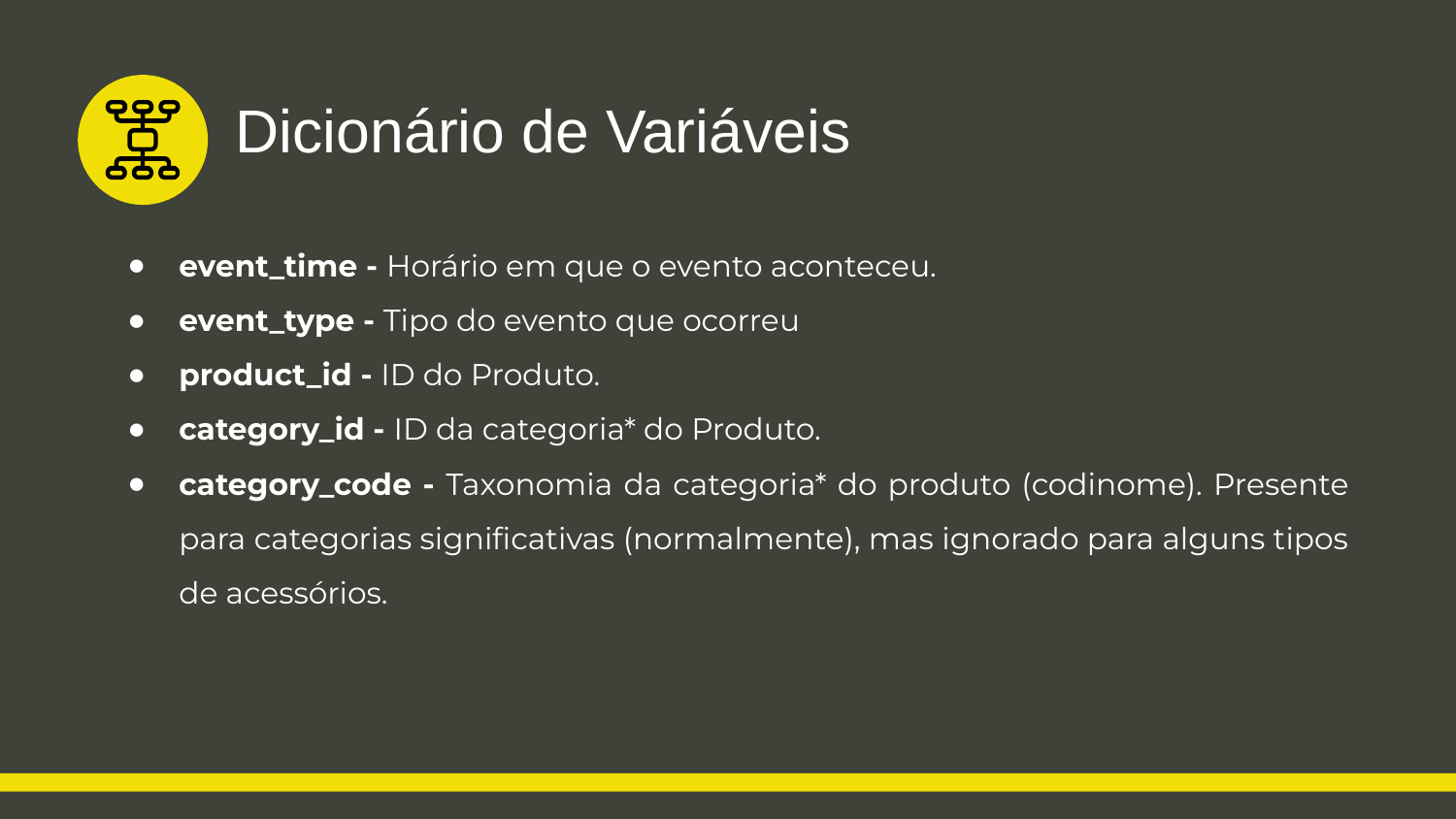

# Dicionário de Variáveis

event_time - Horário em que o evento aconteceu.
event_type - Tipo do evento que ocorreu
product_id - ID do Produto.
category_id - ID da categoria* do Produto.
category_code - Taxonomia da categoria* do produto (codinome). Presente para categorias significativas (normalmente), mas ignorado para alguns tipos de acessórios.